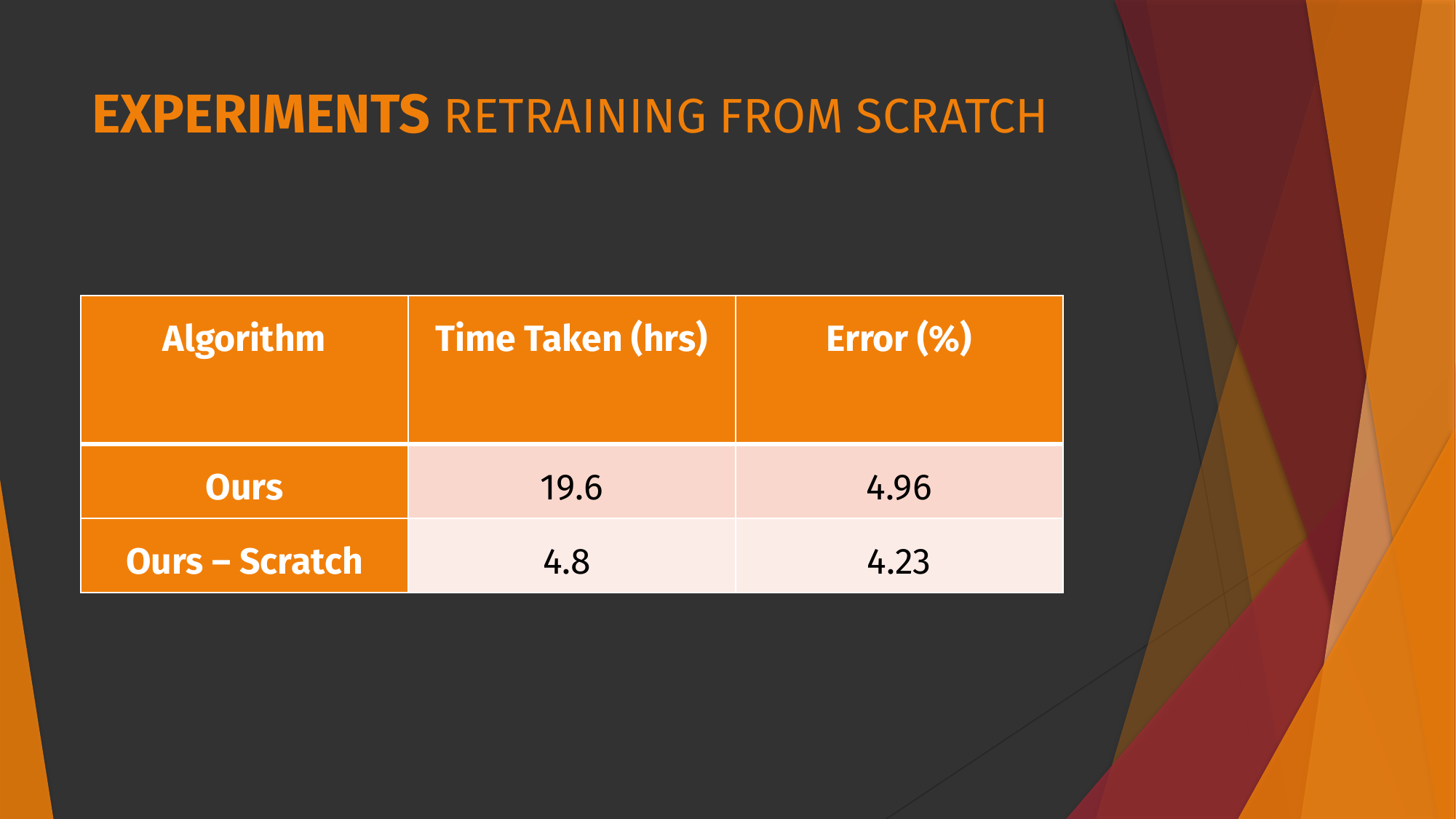

# EXPERIMENTS RETRAINING FROM SCRATCH
| Algorithm | Time Taken (hrs) | Error (%) |
| --- | --- | --- |
| Ours | 19.6 | 4.96 |
| Ours – Scratch | 4.8 | 4.23 |